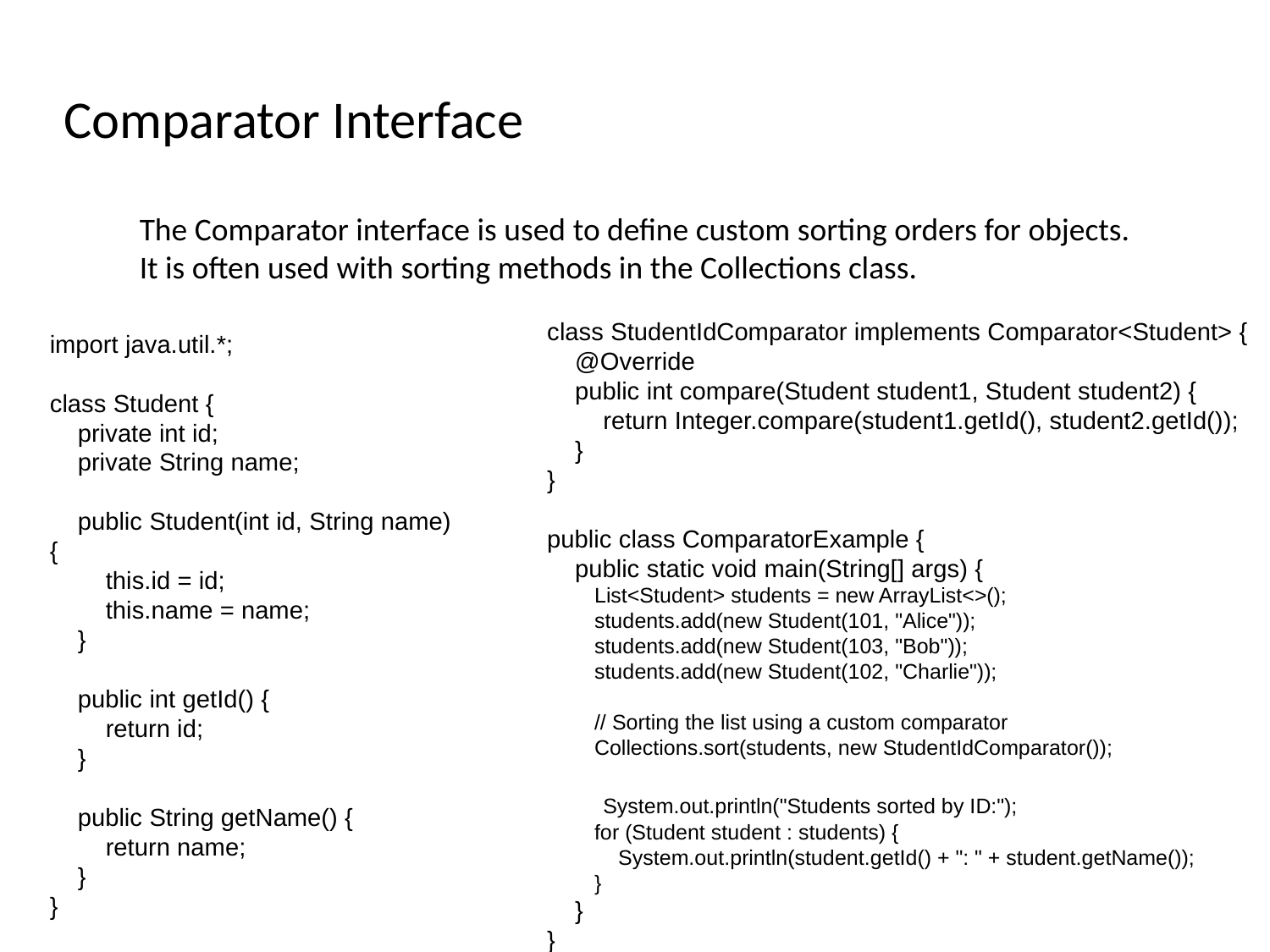

# Comparator Interface

The Comparator interface is used to define custom sorting orders for objects.
It is often used with sorting methods in the Collections class.
class StudentIdComparator implements Comparator<Student> {
    @Override
    public int compare(Student student1, Student student2) {
        return Integer.compare(student1.getId(), student2.getId());
    }
}

public class ComparatorExample {
    public static void main(String[] args) {
        List<Student> students = new ArrayList<>();
        students.add(new Student(101, "Alice"));
        students.add(new Student(103, "Bob"));
        students.add(new Student(102, "Charlie"));

        // Sorting the list using a custom comparator
        Collections.sort(students, new StudentIdComparator());

        System.out.println("Students sorted by ID:");
        for (Student student : students) {
            System.out.println(student.getId() + ": " + student.getName());
        }
    }
}

import java.util.*;

class Student {
    private int id;
    private String name;

    public Student(int id, String name) {
        this.id = id;
        this.name = name;
    }

    public int getId() {
        return id;
    }

    public String getName() {
        return name;
    }
}